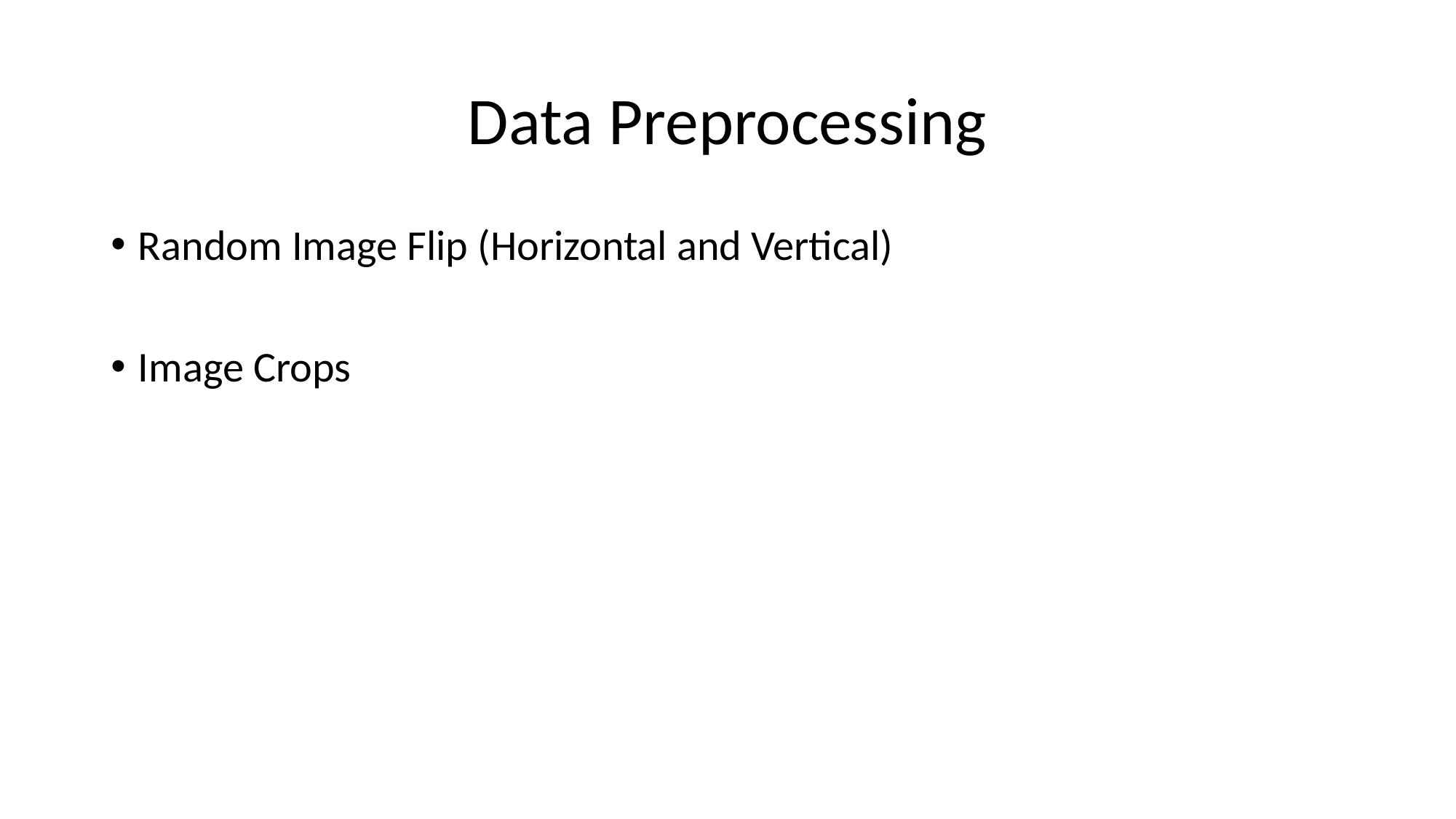

# Data Preprocessing
Random Image Flip (Horizontal and Vertical)

Image Crops